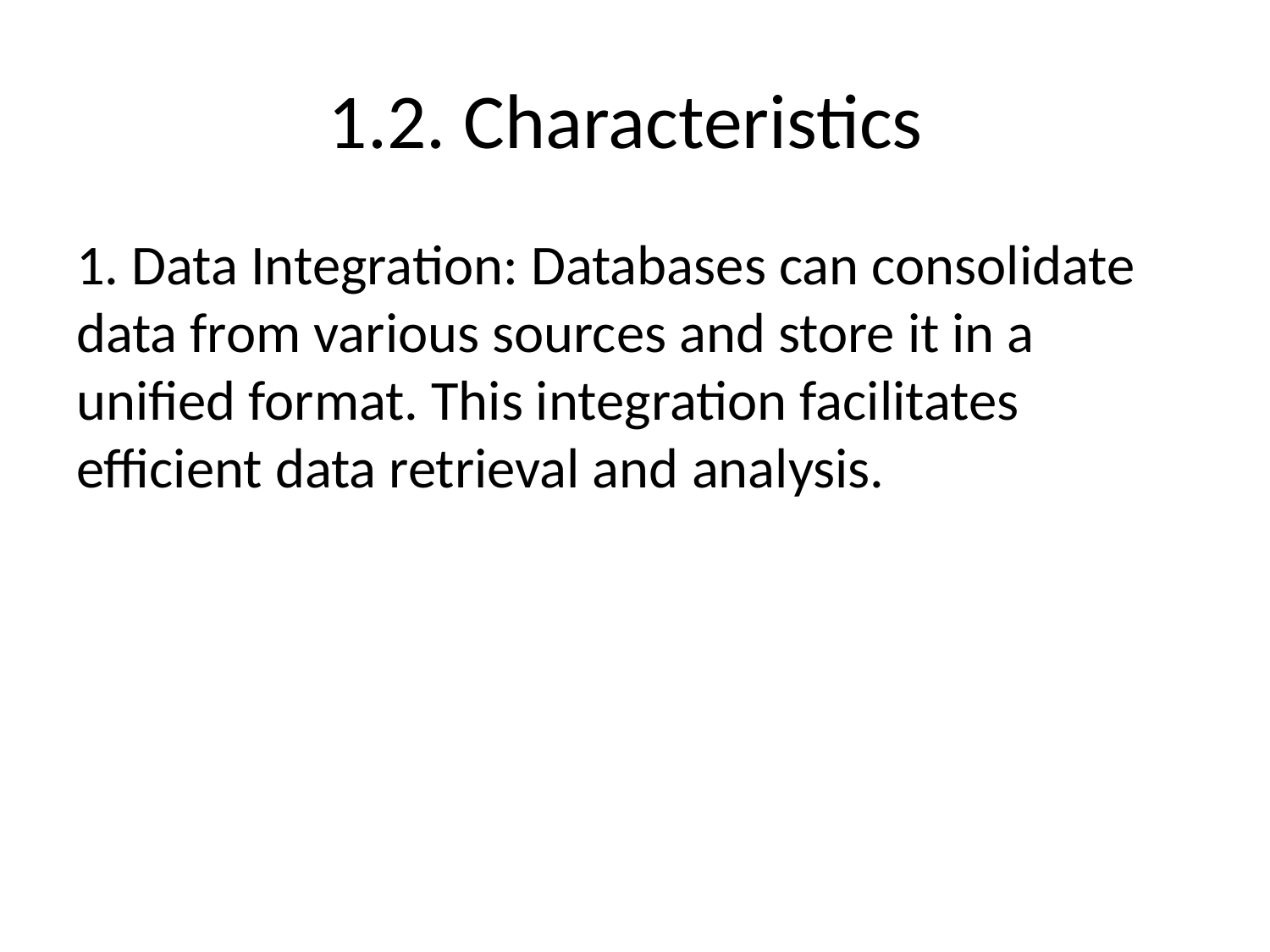

# 1.2. Characteristics
1. Data Integration: Databases can consolidate data from various sources and store it in a unified format. This integration facilitates efficient data retrieval and analysis.